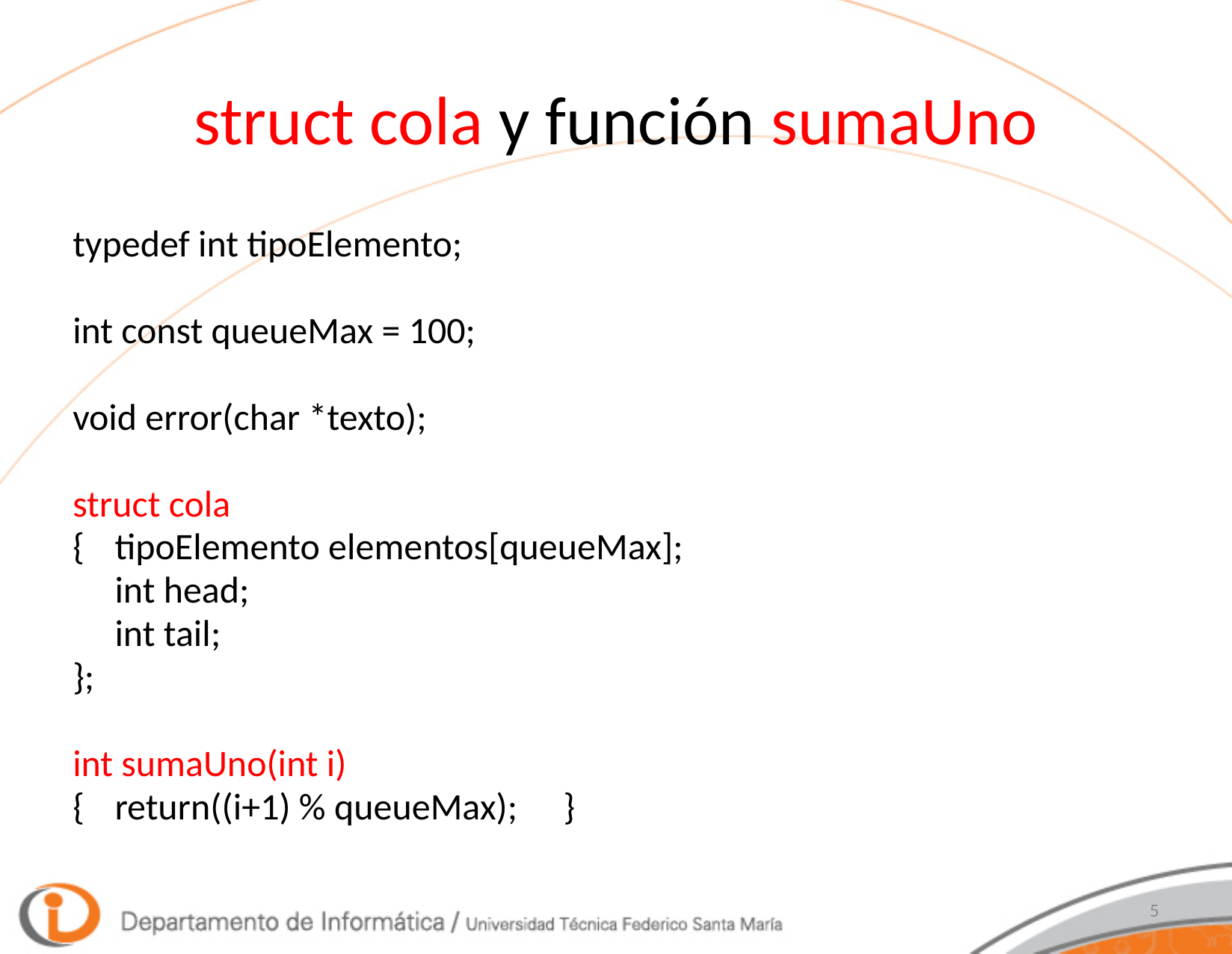

# struct cola y función sumaUno
typedef int tipoElemento;

int const queueMax = 100;

void error(char *texto);

struct cola
{	tipoElemento elementos[queueMax];
	int head;
	int tail;
};

int sumaUno(int i)
{	return((i+1) % queueMax);	}

5